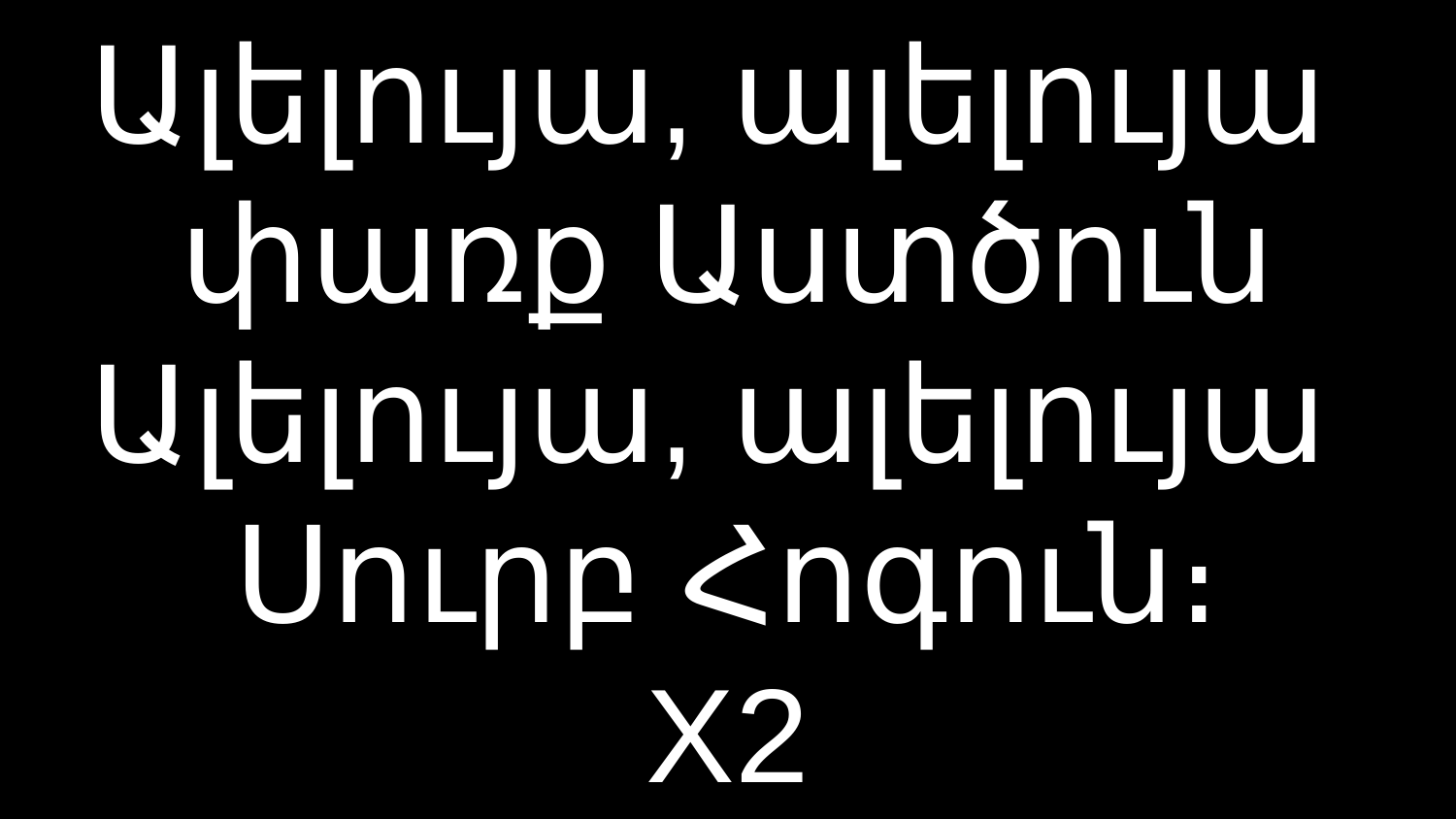

# Ալելույա, ալելույա փառք Աստծուն Ալելույա, ալելույա Սուրբ Հոգուն։ X2